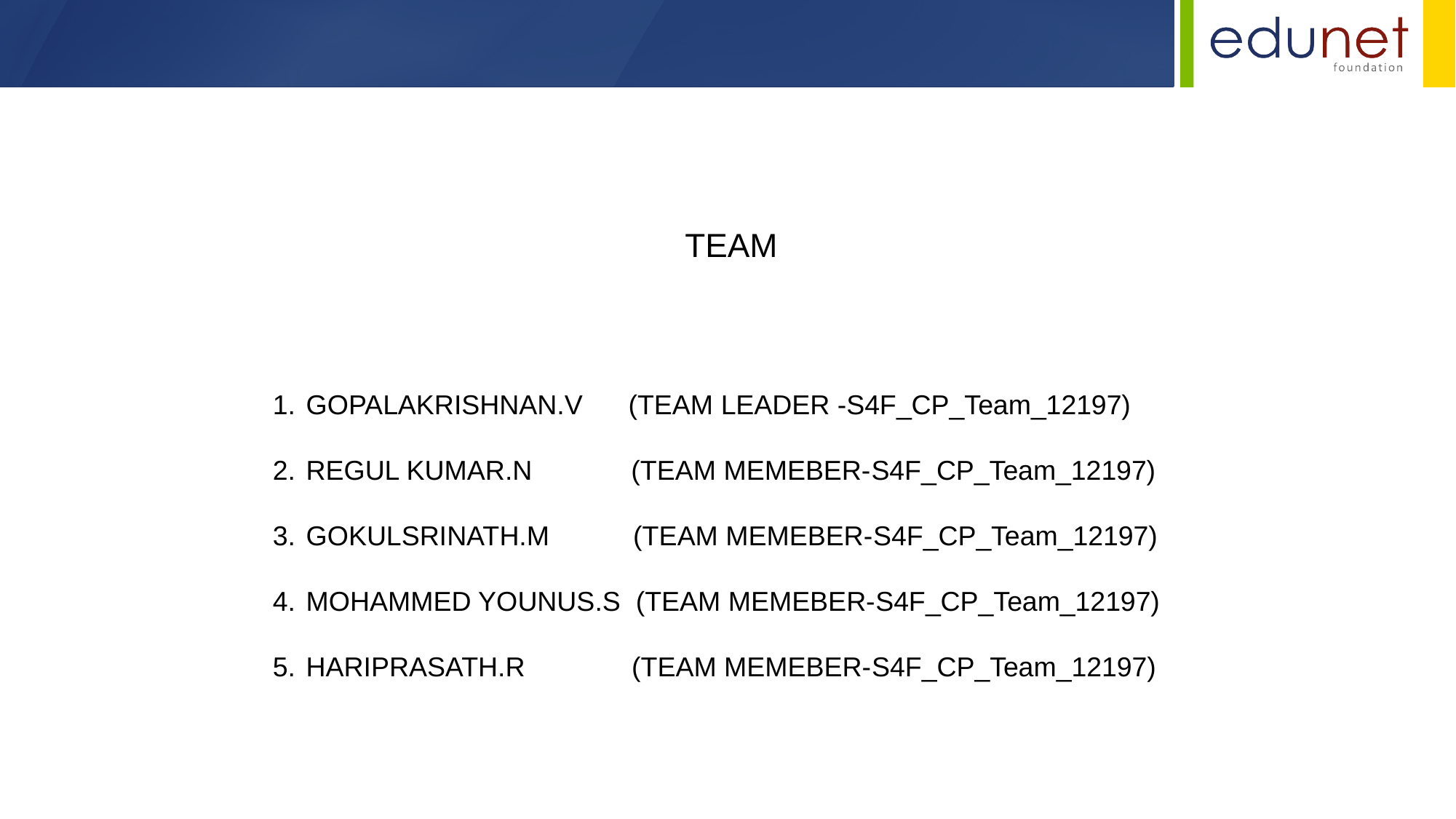

TEAM
 GOPALAKRISHNAN.V      (TEAM LEADER -S4F_CP_Team_12197)
 REGUL KUMAR.N             (TEAM MEMEBER-S4F_CP_Team_12197)
 GOKULSRINATH.M           (TEAM MEMEBER-S4F_CP_Team_12197)
 MOHAMMED YOUNUS.S  (TEAM MEMEBER-S4F_CP_Team_12197)
 HARIPRASATH.R              (TEAM MEMEBER-S4F_CP_Team_12197)